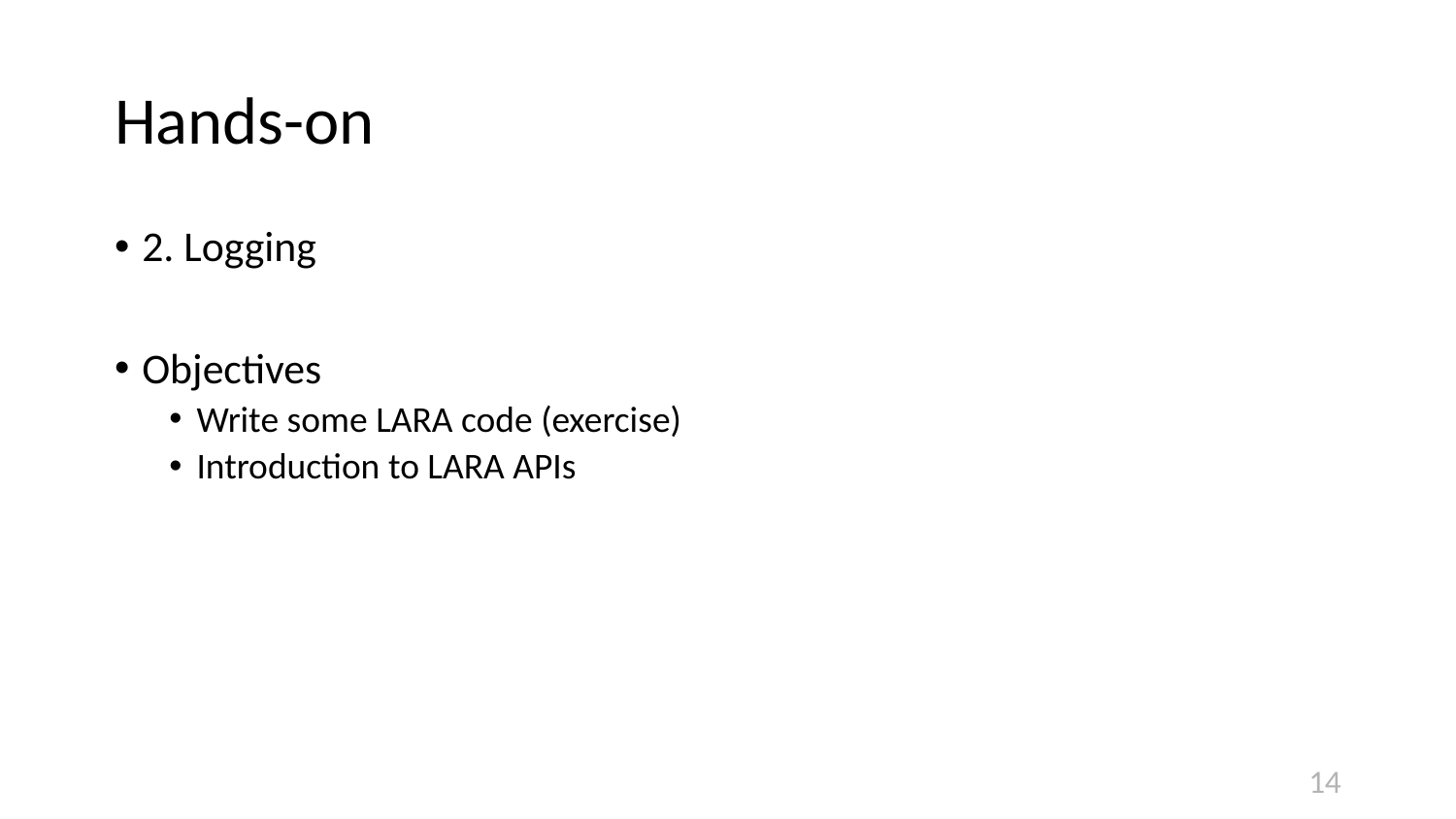

# Hands-on
2. Logging

Objectives
Write some LARA code (exercise)
Introduction to LARA APIs
14